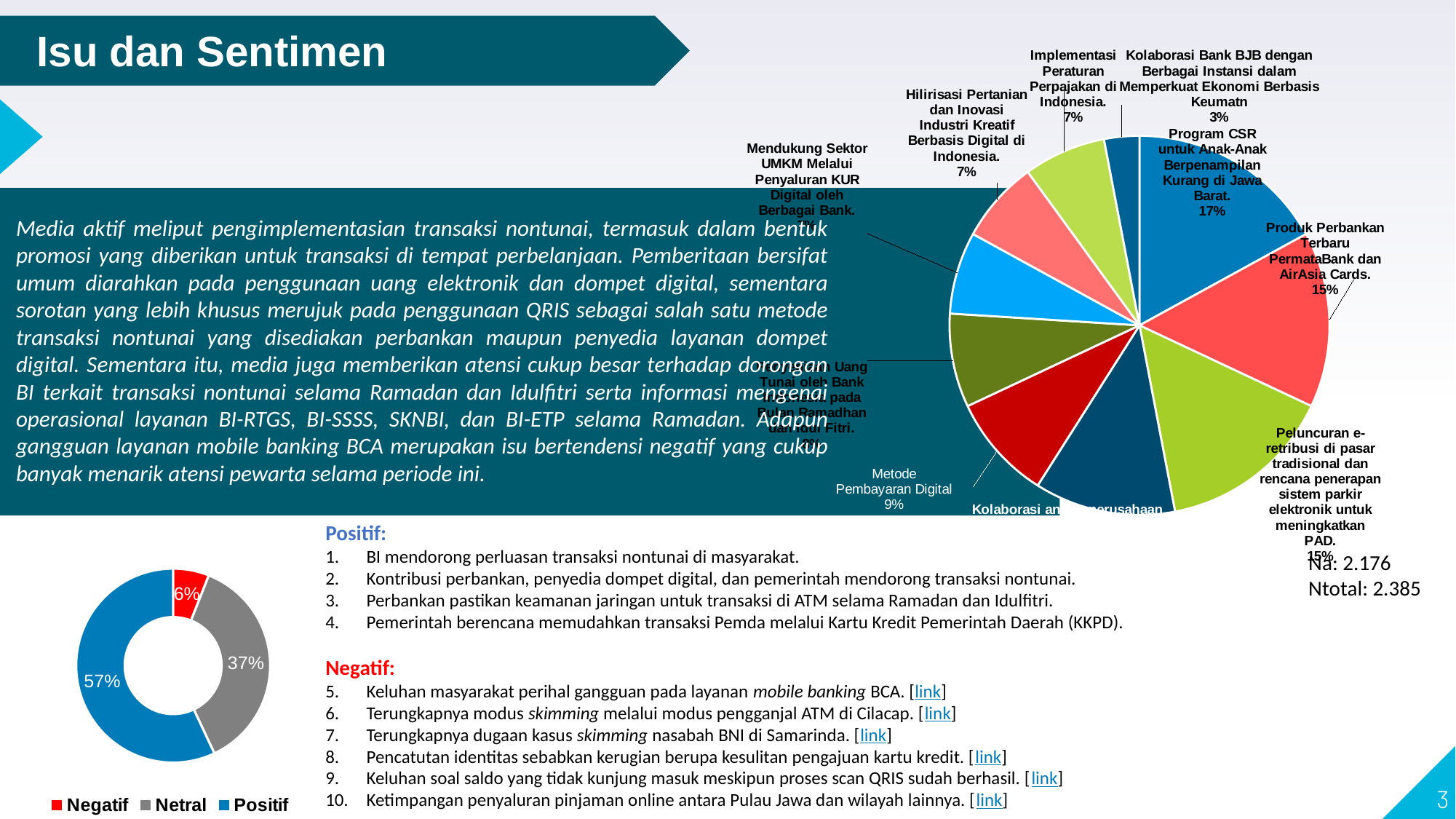

Isu dan Sentimen

### Chart

| Category |  |
|---|---|
| Program CSR untuk Anak-Anak Berpenampilan Kurang di Jawa Barat. | 0.17 |
| Produk Perbankan Terbaru PermataBank dan AirAsia Cards. | 0.15 |
| Peluncuran e-retribusi di pasar tradisional dan rencana penerapan sistem parkir elektronik untuk meningkatkan PAD. | 0.15 |
| Kolaborasi antara perusahaan telekomunikasi dan bank dalam mendukung industri kreatif. | 0.12 |
| Metode Pembayaran Digital | 0.09 |
| Penyediaan Uang Tunai oleh Bank Indonesia pada Bulan Ramadhan dan Idul Fitri. | 0.08 |
| Mendukung Sektor UMKM Melalui Penyaluran KUR Digital oleh Berbagai Bank. | 0.07 |
| Hilirisasi Pertanian dan Inovasi Industri Kreatif Berbasis Digital di Indonesia. | 0.07 |
| Implementasi Peraturan Perpajakan di Indonesia. | 0.07 |
| Kolaborasi Bank BJB dengan Berbagai Instansi dalam Memperkuat Ekonomi Berbasis Keumatn | 0.03 |
Media aktif meliput pengimplementasian transaksi nontunai, termasuk dalam bentuk promosi yang diberikan untuk transaksi di tempat perbelanjaan. Pemberitaan bersifat umum diarahkan pada penggunaan uang elektronik dan dompet digital, sementara sorotan yang lebih khusus merujuk pada penggunaan QRIS sebagai salah satu metode transaksi nontunai yang disediakan perbankan maupun penyedia layanan dompet digital. Sementara itu, media juga memberikan atensi cukup besar terhadap dorongan BI terkait transaksi nontunai selama Ramadan dan Idulfitri serta informasi mengenai operasional layanan BI-RTGS, BI-SSSS, SKNBI, dan BI-ETP selama Ramadan. Adapun gangguan layanan mobile banking BCA merupakan isu bertendensi negatif yang cukup banyak menarik atensi pewarta selama periode ini.
Positif:
BI mendorong perluasan transaksi nontunai di masyarakat.
Kontribusi perbankan, penyedia dompet digital, dan pemerintah mendorong transaksi nontunai.
Perbankan pastikan keamanan jaringan untuk transaksi di ATM selama Ramadan dan Idulfitri.
Pemerintah berencana memudahkan transaksi Pemda melalui Kartu Kredit Pemerintah Daerah (KKPD).

Negatif:
Keluhan masyarakat perihal gangguan pada layanan mobile banking BCA. [link]
Terungkapnya modus skimming melalui modus pengganjal ATM di Cilacap. [link]
Terungkapnya dugaan kasus skimming nasabah BNI di Samarinda. [link]
Pencatutan identitas sebabkan kerugian berupa kesulitan pengajuan kartu kredit. [link]
Keluhan soal saldo yang tidak kunjung masuk meskipun proses scan QRIS sudah berhasil. [link]
Ketimpangan penyaluran pinjaman online antara Pulau Jawa dan wilayah lainnya. [link]
Na: 2.176
Ntotal: 2.385

### Chart

| Category |  |
|---|---|
| Negatif | 0.06 |
| Netral | 0.37 |
| Positif | 0.57 |
3